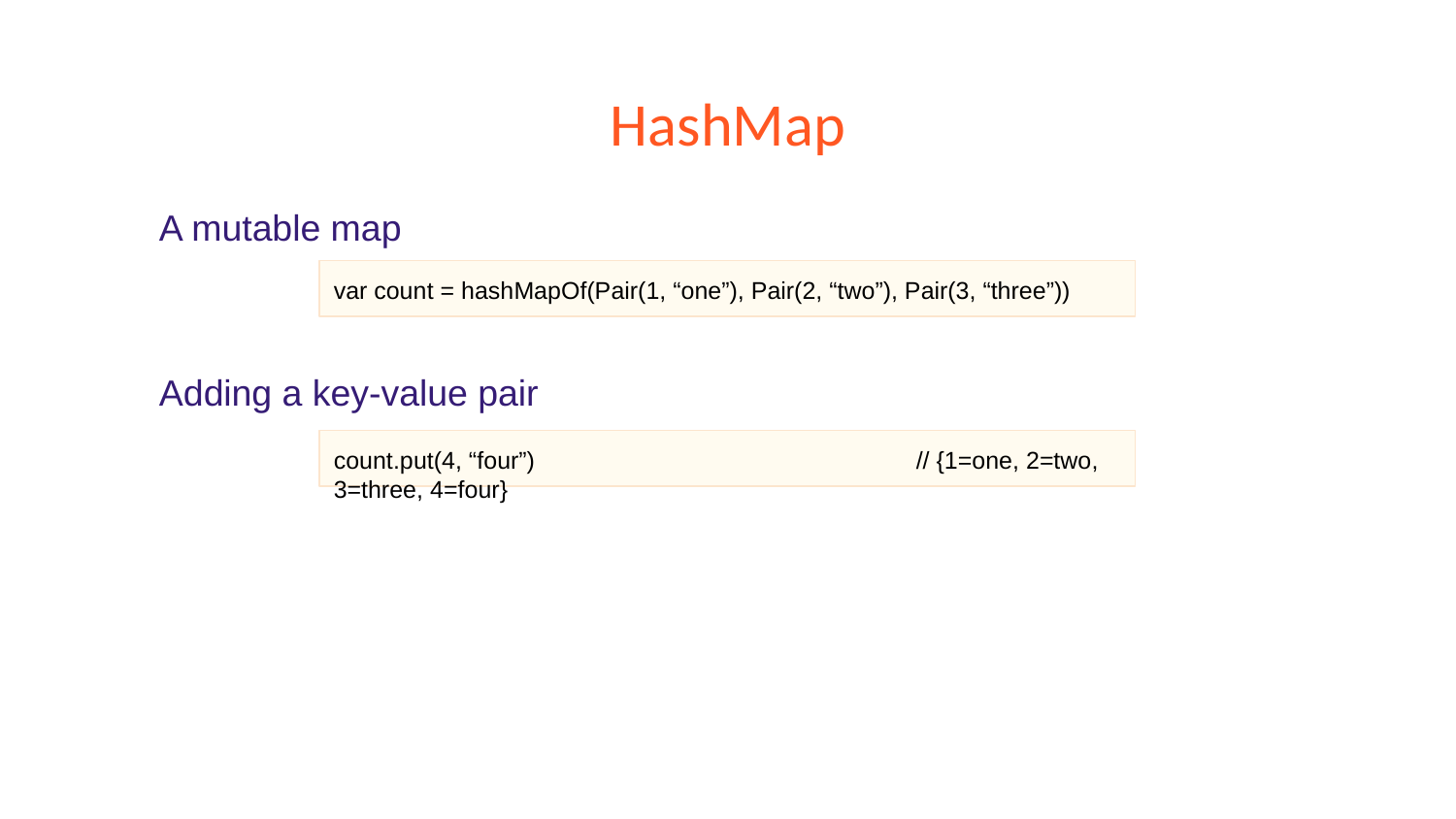

# HashMap
A mutable map

Adding a key-value pair

var count = hashMapOf(Pair(1, “one”), Pair(2, “two”), Pair(3, “three”))
count.put(4, “four”)			// {1=one, 2=two, 3=three, 4=four}